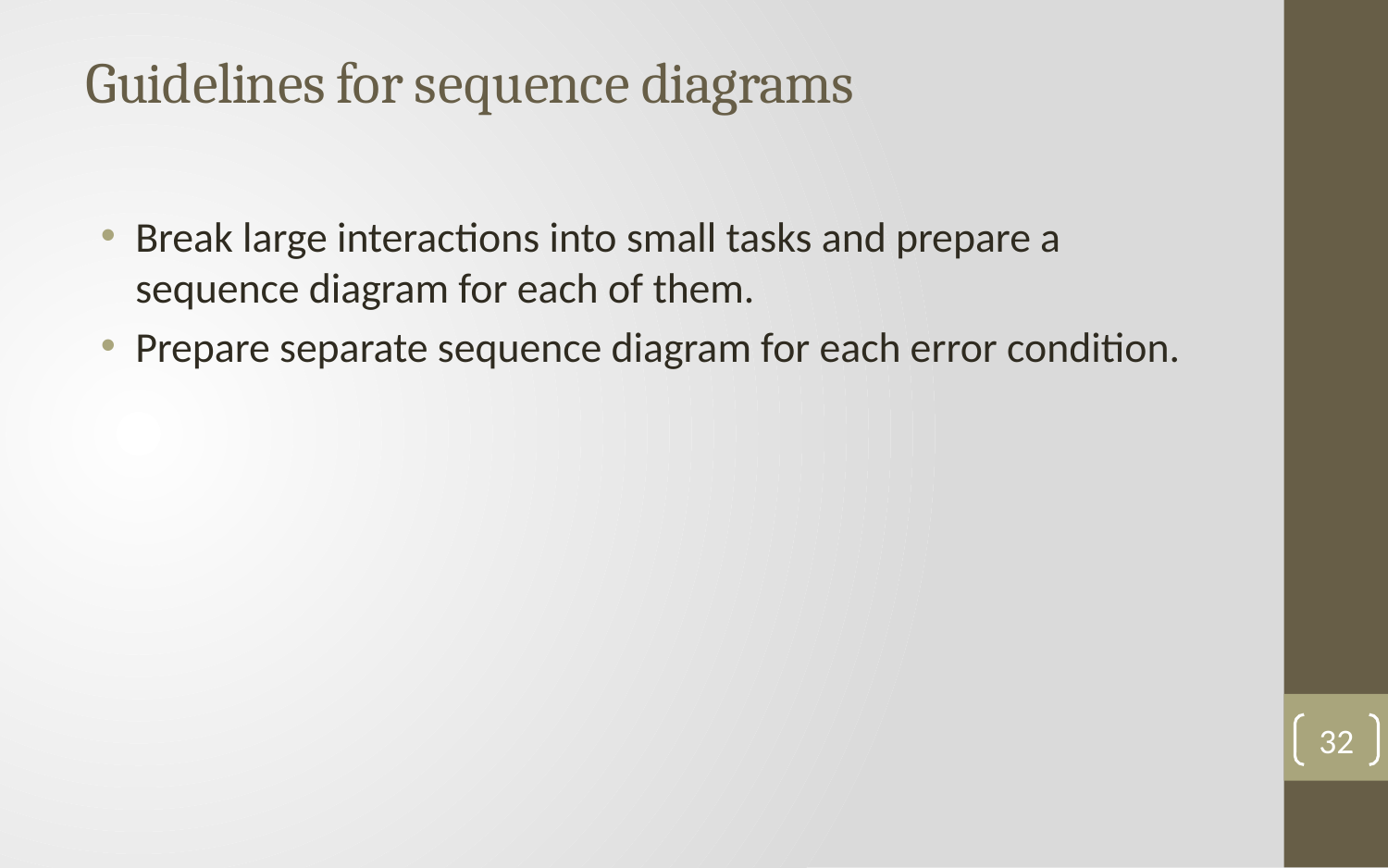

# Guidelines for sequence diagrams
Break large interactions into small tasks and prepare a sequence diagram for each of them.
Prepare separate sequence diagram for each error condition.

32